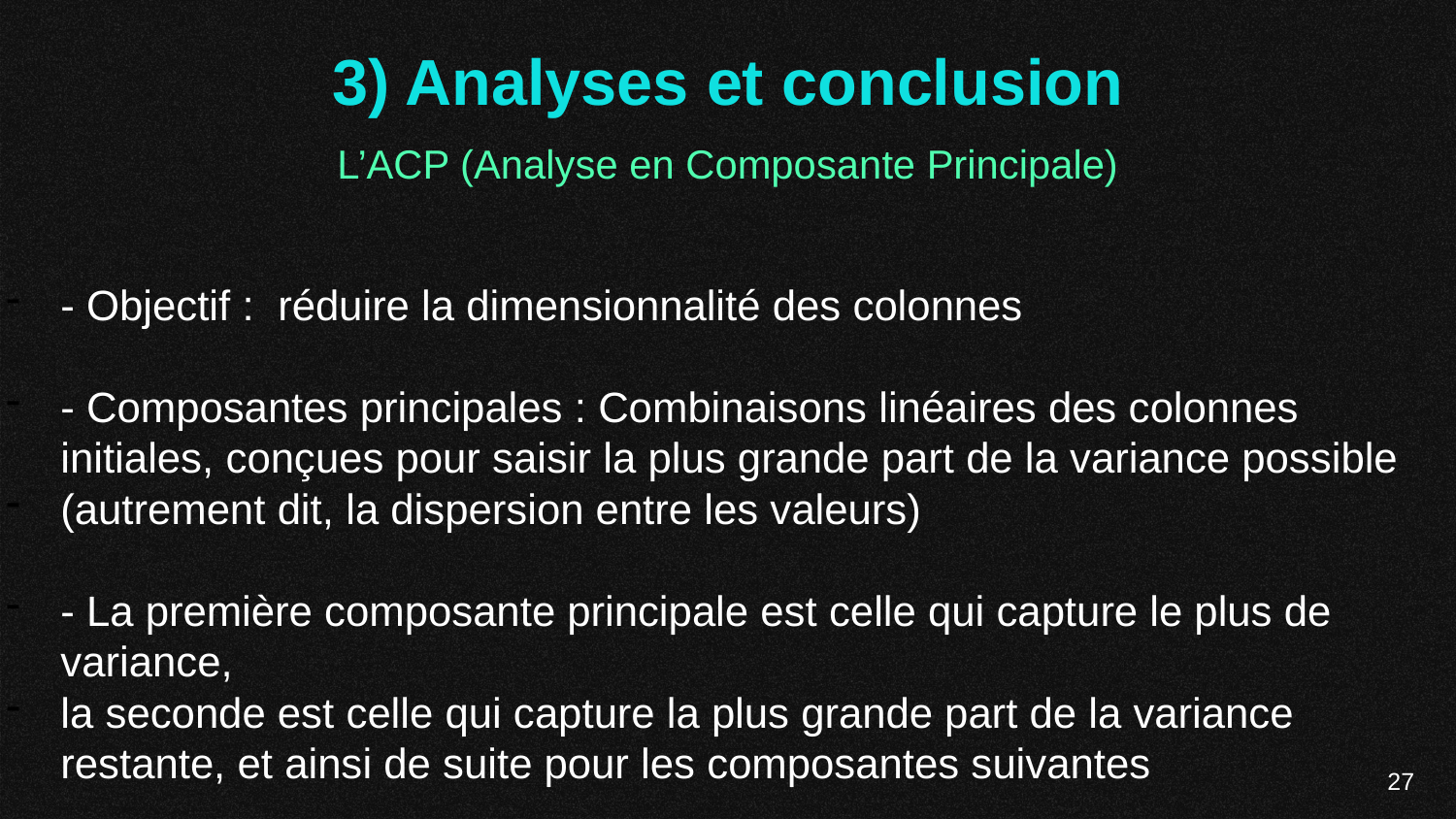

3) Analyses et conclusion
L’ACP (Analyse en Composante Principale)
- Objectif :  réduire la dimensionnalité des colonnes

- Composantes principales : Combinaisons linéaires des colonnes initiales, conçues pour saisir la plus grande part de la variance possible
(autrement dit, la dispersion entre les valeurs)

- La première composante principale est celle qui capture le plus de variance,
la seconde est celle qui capture la plus grande part de la variance restante, et ainsi de suite pour les composantes suivantes